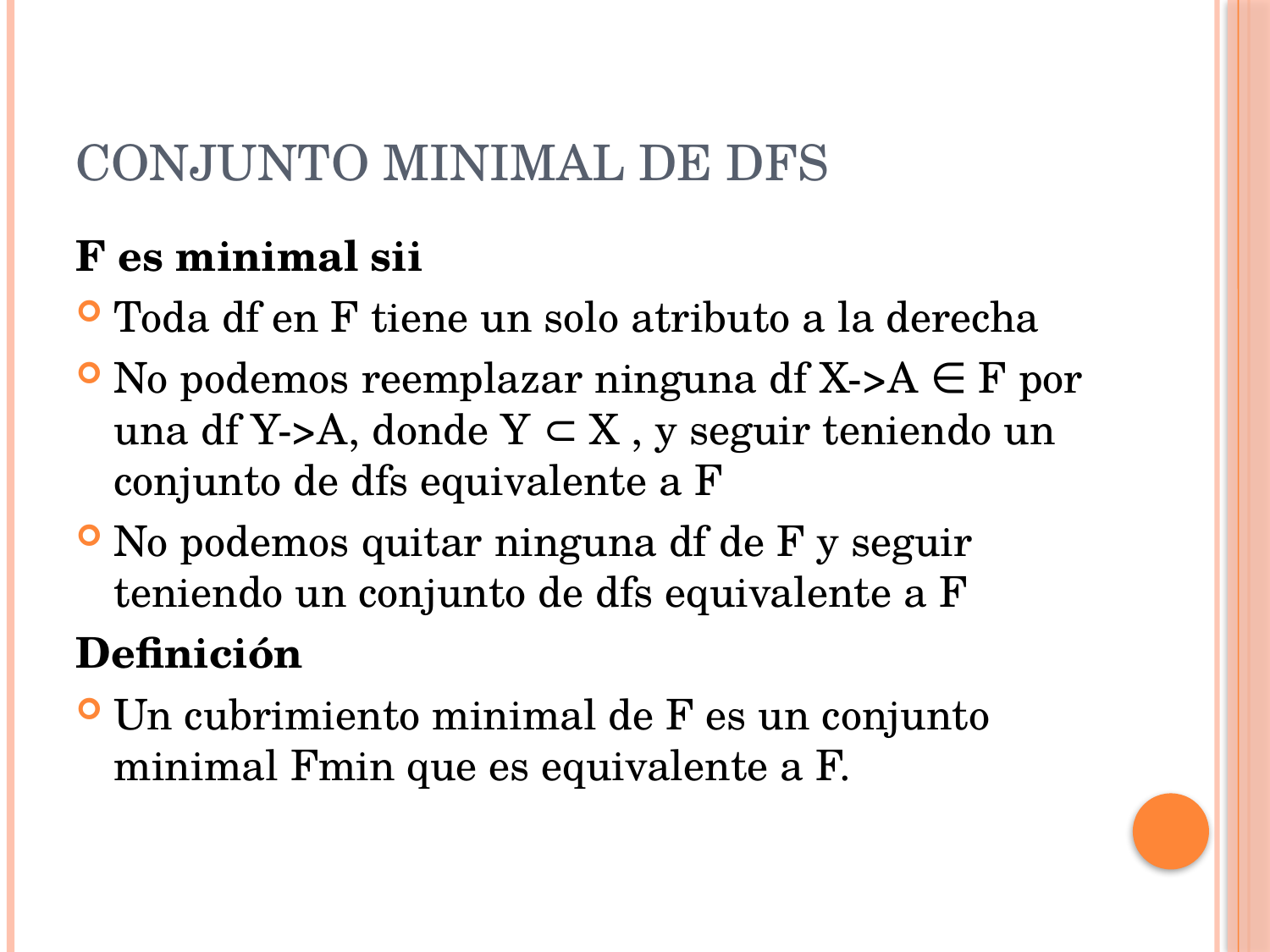

# Conjunto minimal de dfs
F es minimal sii
Toda df en F tiene un solo atributo a la derecha
No podemos reemplazar ninguna df X->A ∈ F por una df Y->A, donde Y ⊂ X , y seguir teniendo un conjunto de dfs equivalente a F
No podemos quitar ninguna df de F y seguir teniendo un conjunto de dfs equivalente a F
Definición
Un cubrimiento minimal de F es un conjunto minimal Fmin que es equivalente a F.